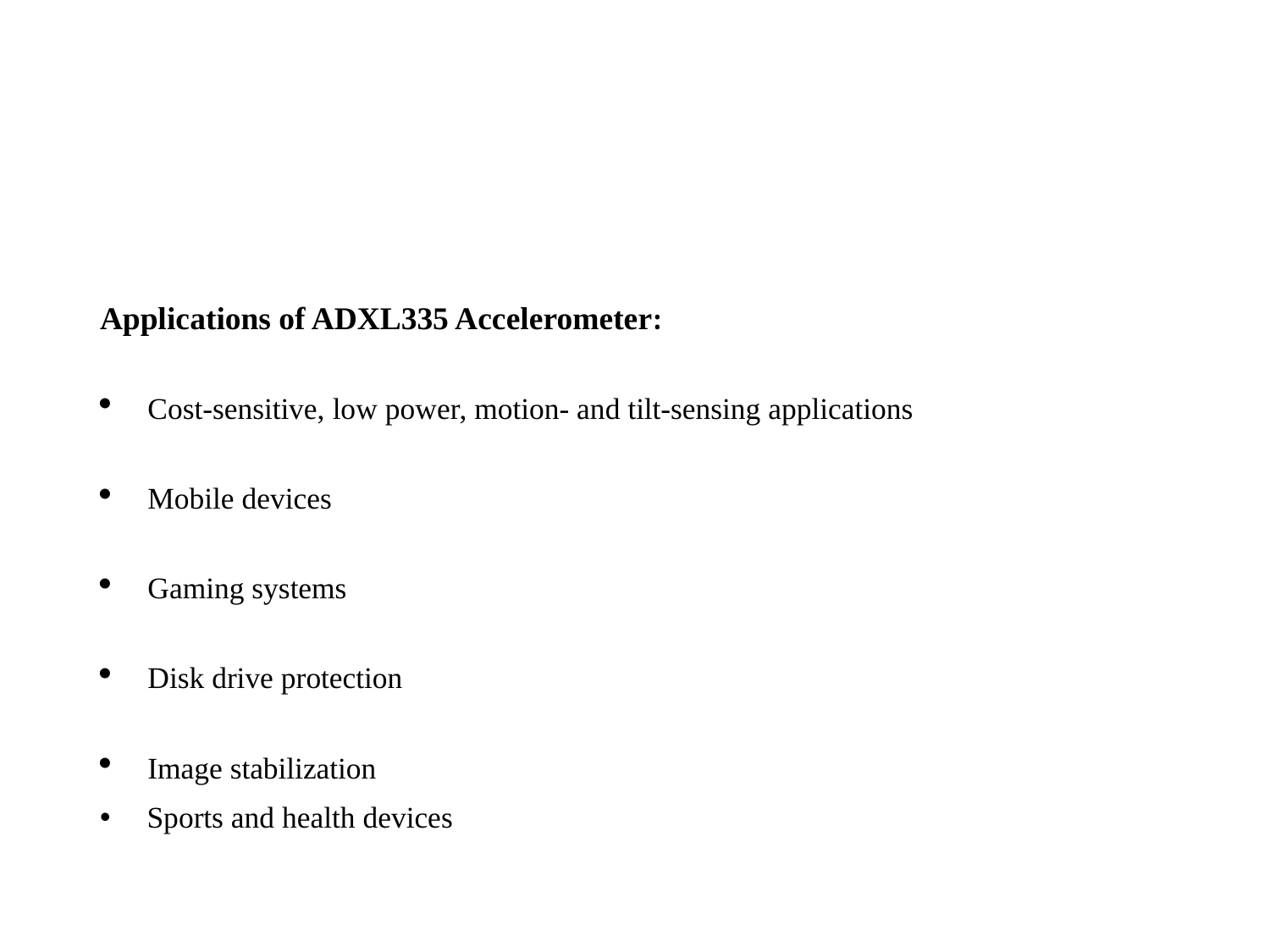

#
Applications of ADXL335 Accelerometer:
Cost-sensitive, low power, motion- and tilt-sensing applications
Mobile devices
Gaming systems
Disk drive protection
Image stabilization
  Sports and health devices